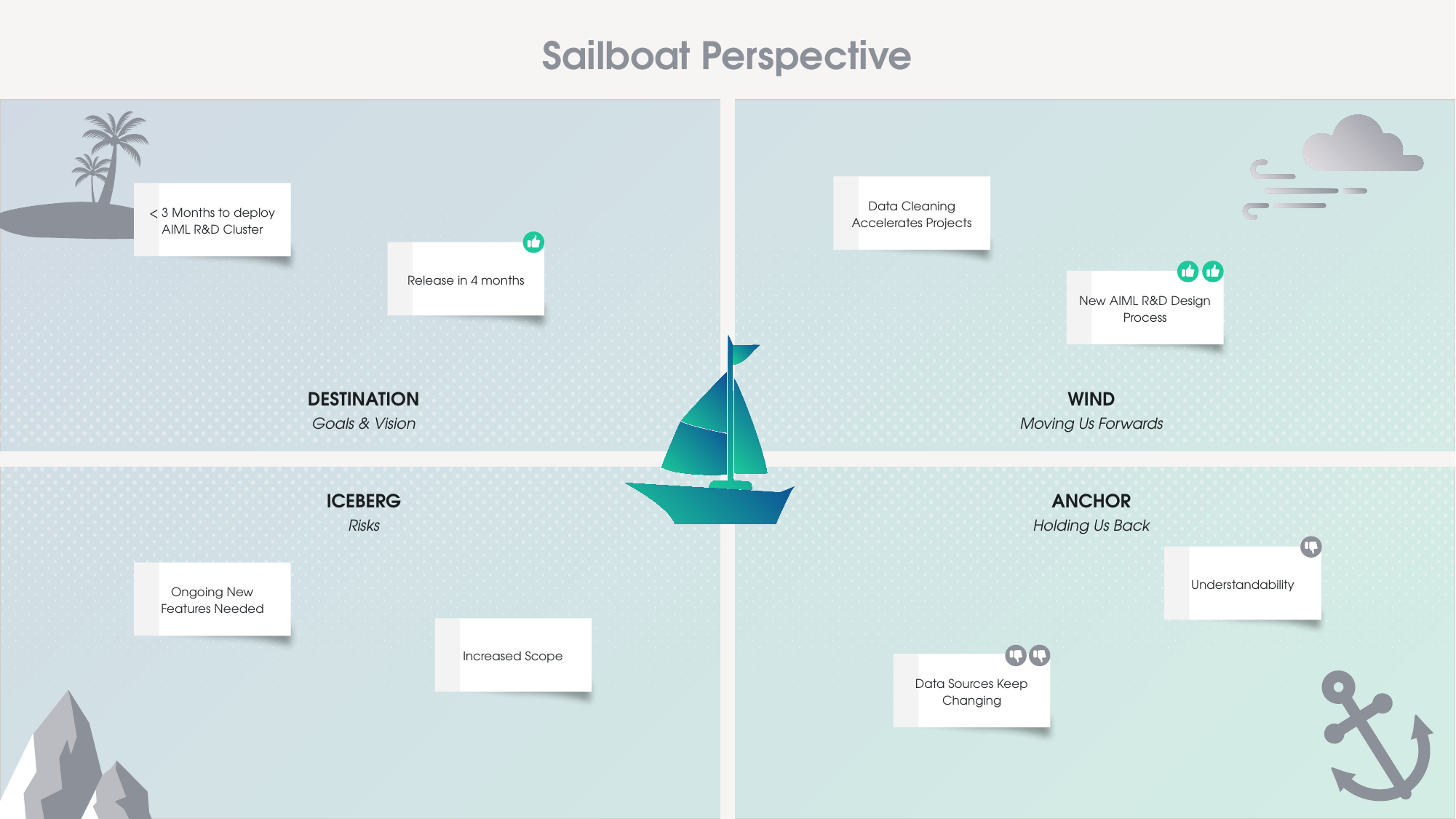

Sailboat Perspective

Data Cleaning Accelerates Projects

< 3 Months to deploy AIML R&D Cluster

Release in 4 months

New AIML R&D Design Process

DESTINATION
Goals & Vision
WIND
Moving Us Forwards

ICEBERG
Risks
ANCHOR
Holding Us Back

Understandability

Ongoing New Features Needed

Increased Scope

Data Sources Keep Changing